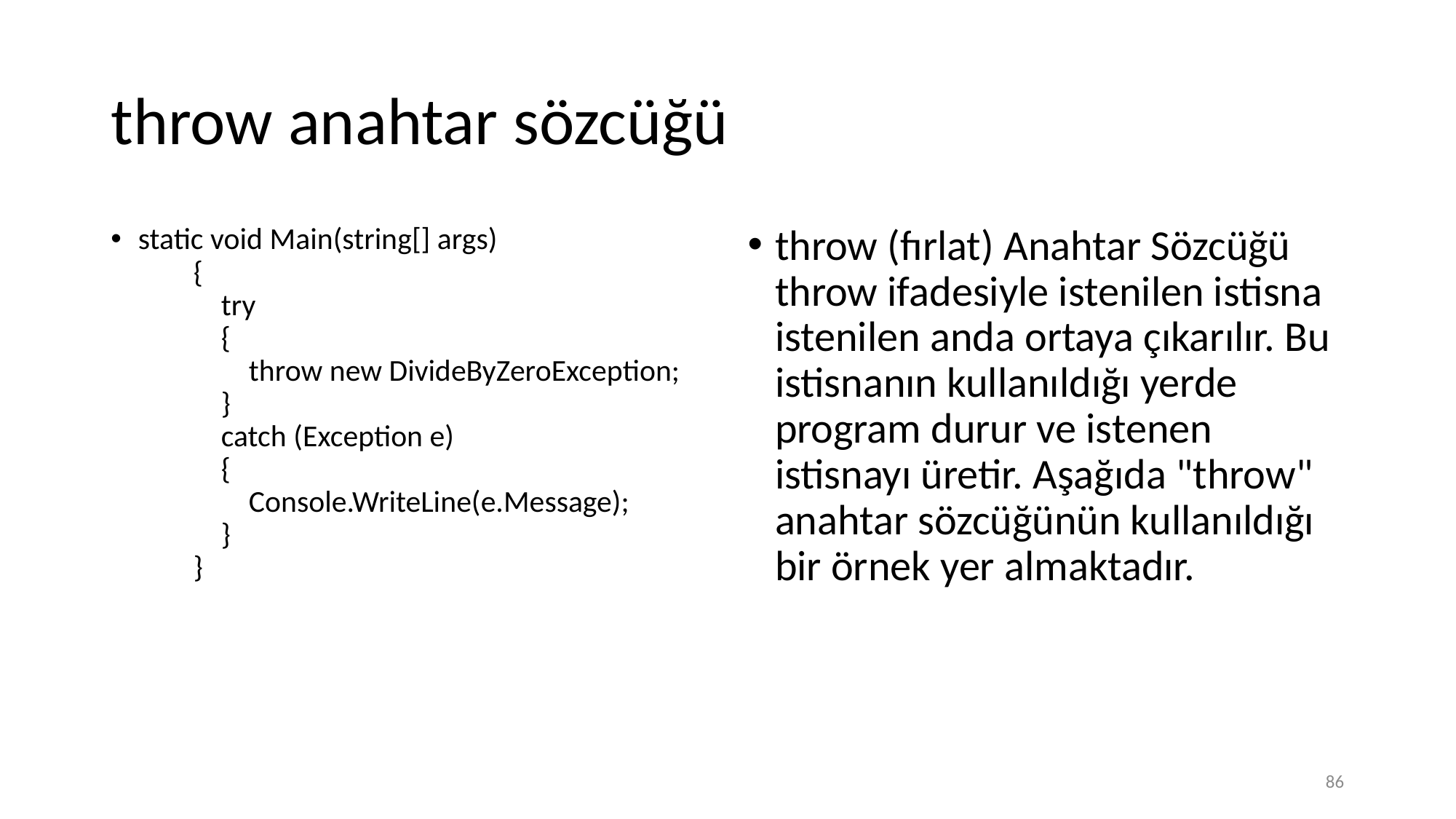

# throw anahtar sözcüğü
static void Main(string[] args)
        {
            try
            {
                throw new DivideByZeroException;
            }
            catch (Exception e)
            {
                Console.WriteLine(e.Message);
            }
        }
throw (fırlat) Anahtar Sözcüğü
throw ifadesiyle istenilen istisna istenilen anda ortaya çıkarılır. Bu istisnanın kullanıldığı yerde program durur ve istenen istisnayı üretir. Aşağıda "throw" anahtar sözcüğünün kullanıldığı bir örnek yer almaktadır.
86